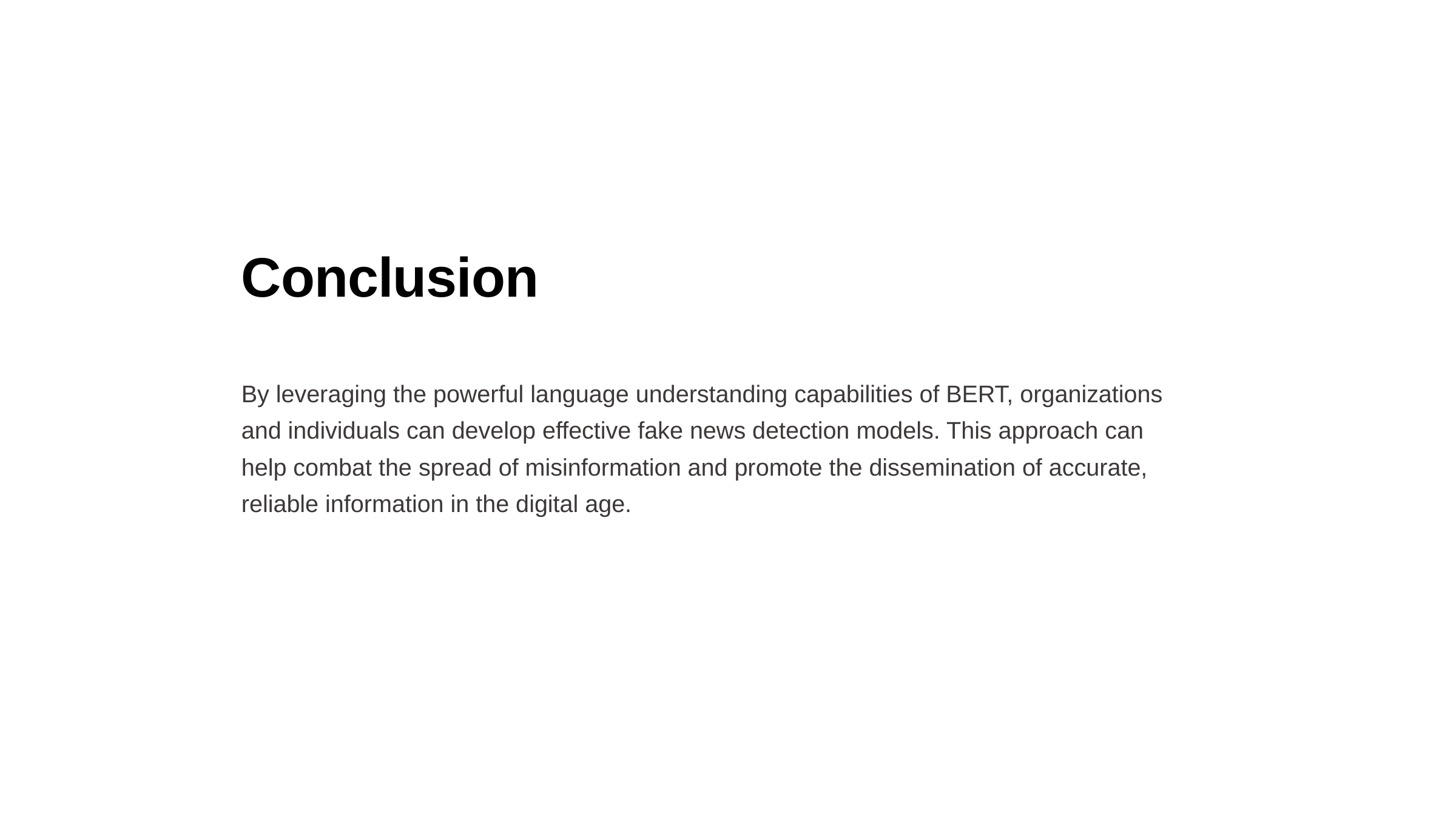

Conclusion
By leveraging the powerful language understanding capabilities of BERT, organizations and individuals can develop effective fake news detection models. This approach can help combat the spread of misinformation and promote the dissemination of accurate, reliable information in the digital age.